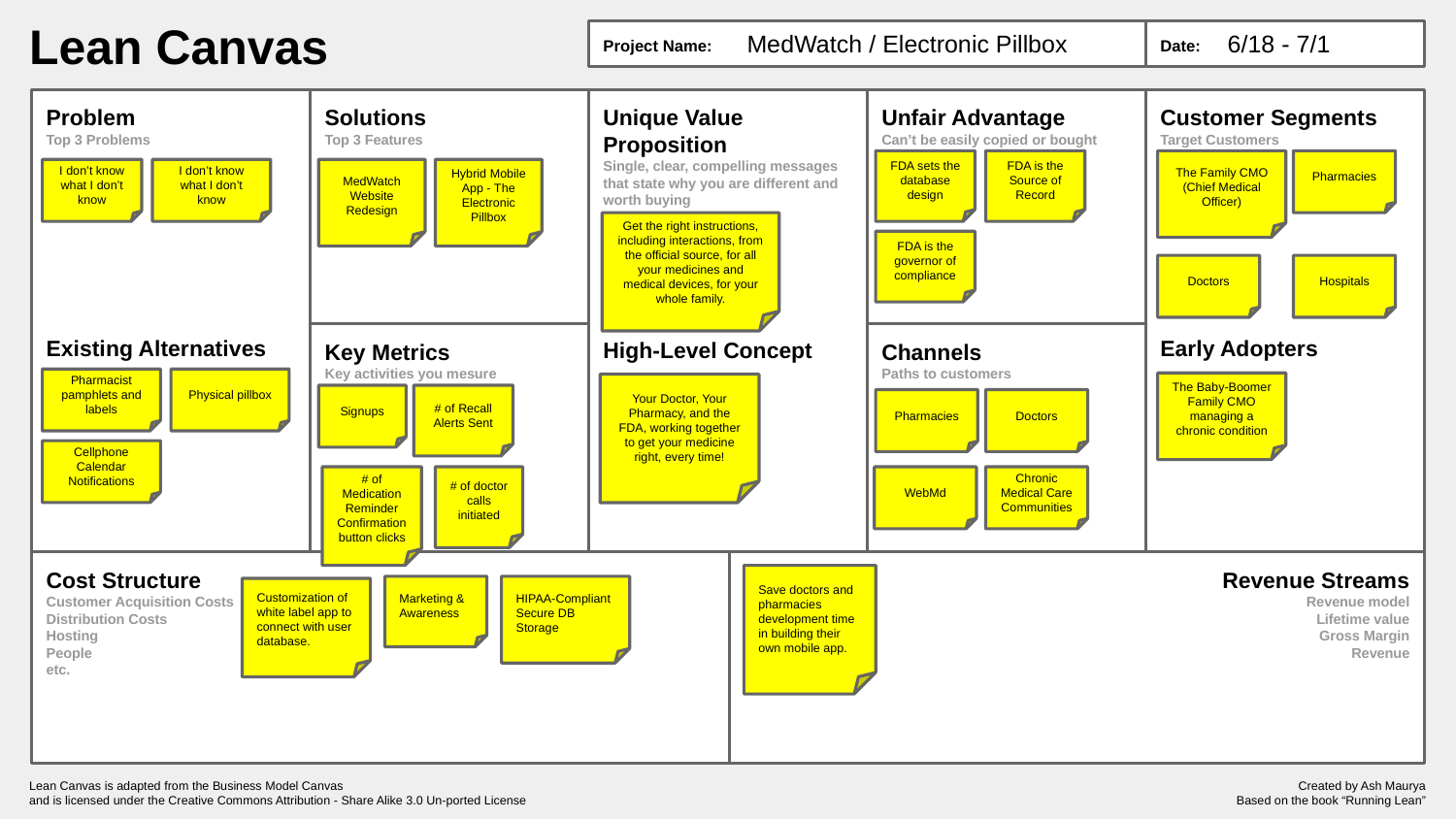

# MedWatch / Electronic Pillbox
6/18 - 7/1
FDA sets the database design
FDA is the Source of Record
The Family CMO (Chief Medical Officer)
Pharmacies
I don’t know what I don’t know
I don’t know what I don’t know
MedWatch Website Redesign
Hybrid Mobile App - The Electronic Pillbox
Get the right instructions, including interactions, from the official source, for all your medicines and medical devices, for your whole family.
FDA is the governor of compliance
Doctors
Hospitals
Pharmacist pamphlets and labels
Physical pillbox
The Baby-Boomer Family CMO managing a chronic condition
Your Doctor, Your Pharmacy, and the FDA, working together to get your medicine right, every time!
Signups
# of Recall Alerts Sent
Pharmacies
Doctors
Cellphone Calendar Notifications
# of Medication Reminder Confirmation button clicks
# of doctor calls initiated
WebMd
Chronic Medical Care Communities
Save doctors and pharmacies development time in building their own mobile app.
Marketing & Awareness
HIPAA-Compliant Secure DB Storage
Customization of white label app to connect with user database.